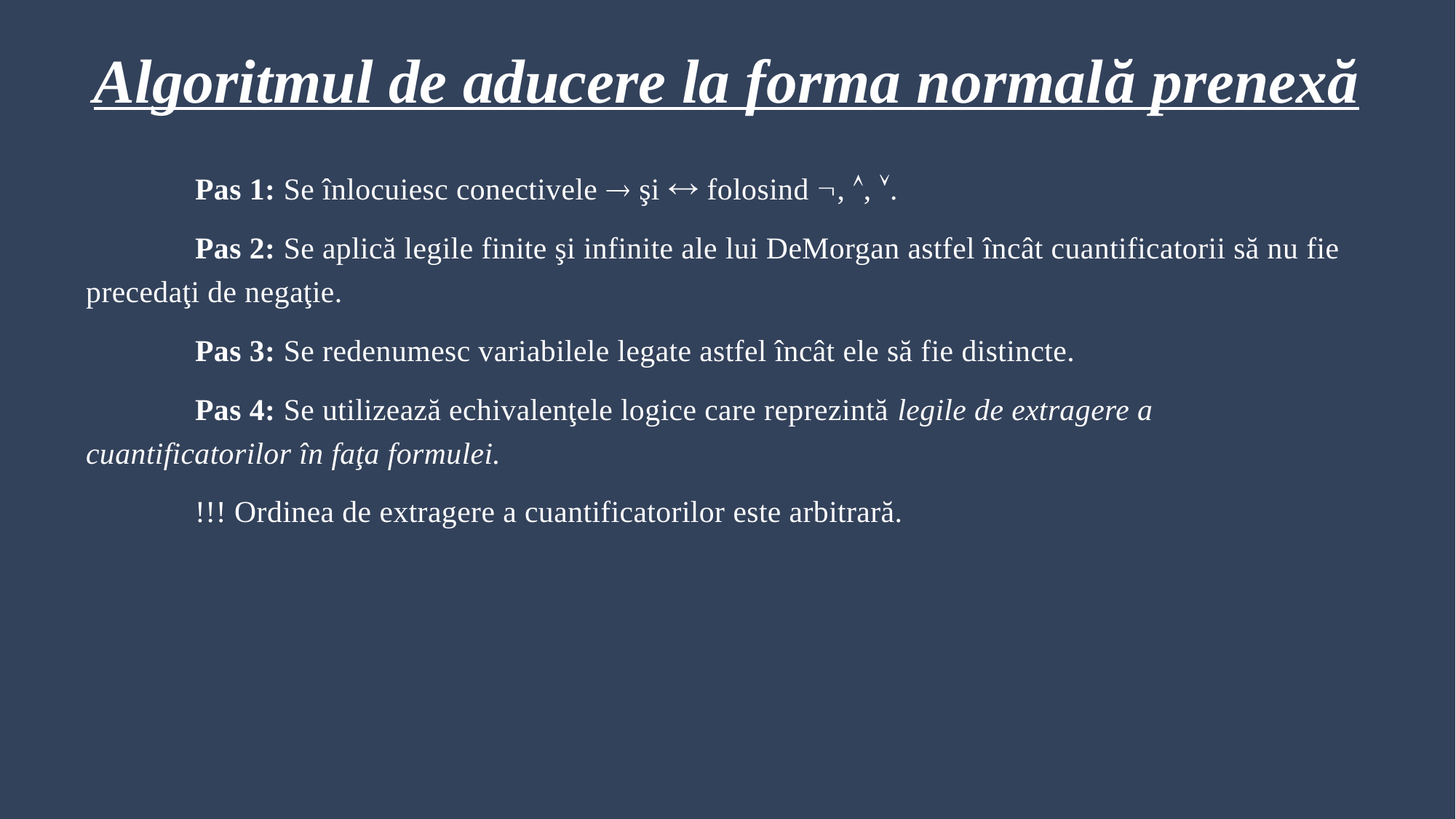

# Algoritmul de aducere la forma normală prenexă
	Pas 1: Se înlocuiesc conectivele → şi ↔ folosind ¬, ∧, ∨.
	Pas 2: Se aplică legile finite şi infinite ale lui DeMorgan astfel încât cuantificatorii să nu fie precedaţi de negaţie.
	Pas 3: Se redenumesc variabilele legate astfel încât ele să fie distincte.
	Pas 4: Se utilizează echivalenţele logice care reprezintă legile de extragere a cuantificatorilor în faţa formulei.
	!!! Ordinea de extragere a cuantificatorilor este arbitrară.